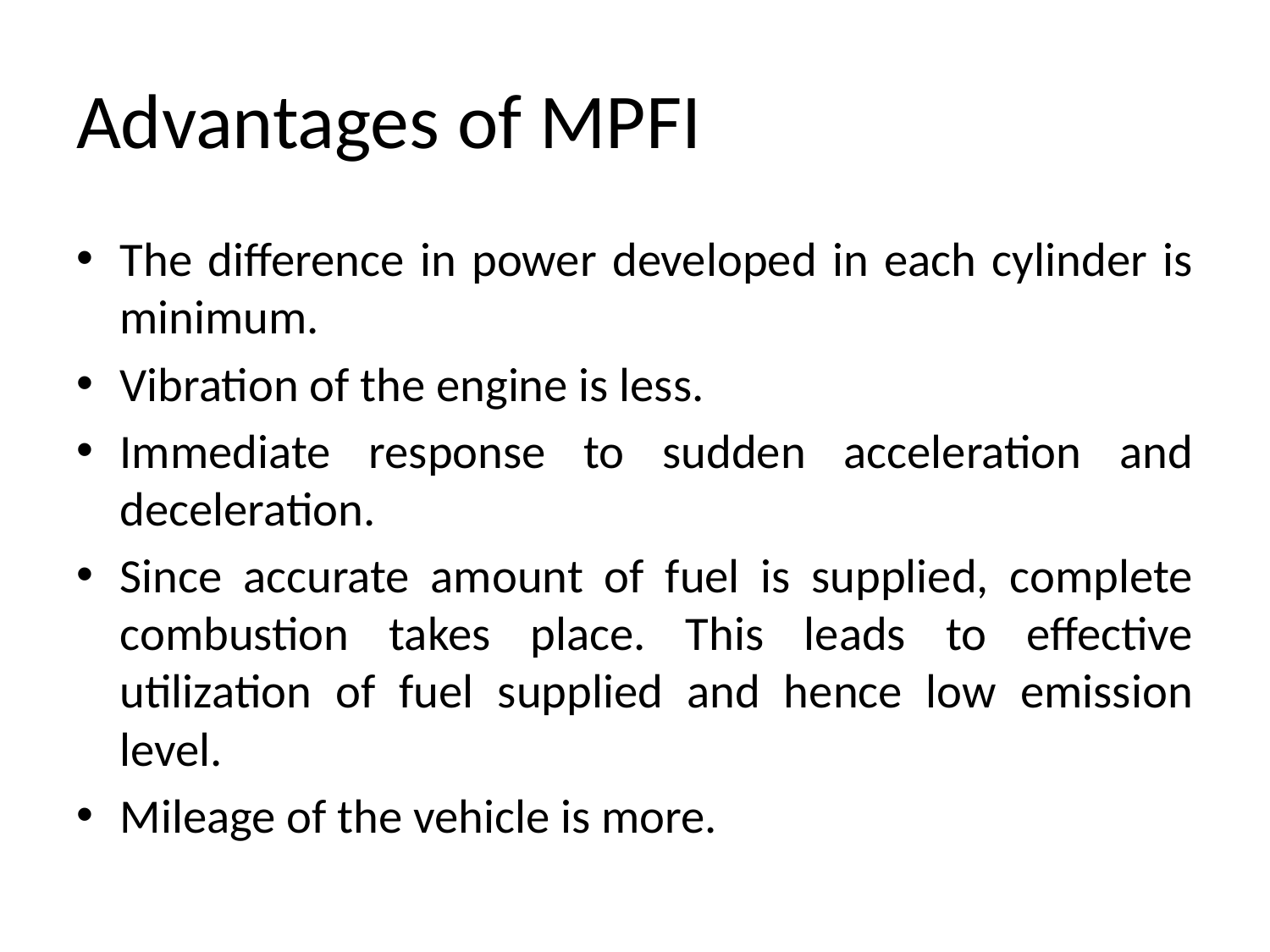

# Advantages of MPFI
The difference in power developed in each cylinder is minimum.
Vibration of the engine is less.
Immediate response to sudden acceleration and deceleration.
Since accurate amount of fuel is supplied, complete combustion takes place. This leads to effective utilization of fuel supplied and hence low emission level.
Mileage of the vehicle is more.